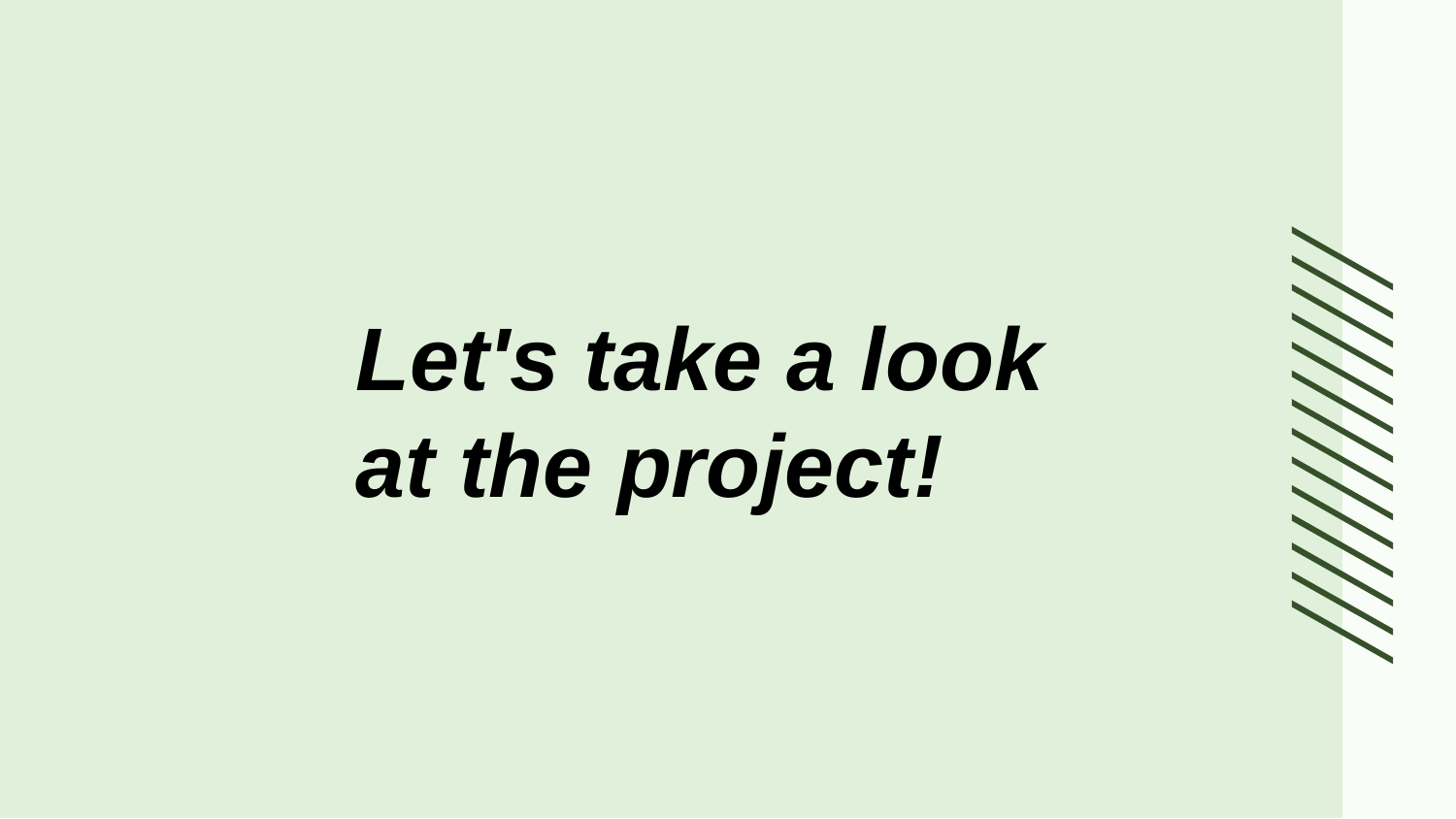

Let's take a look at the project!